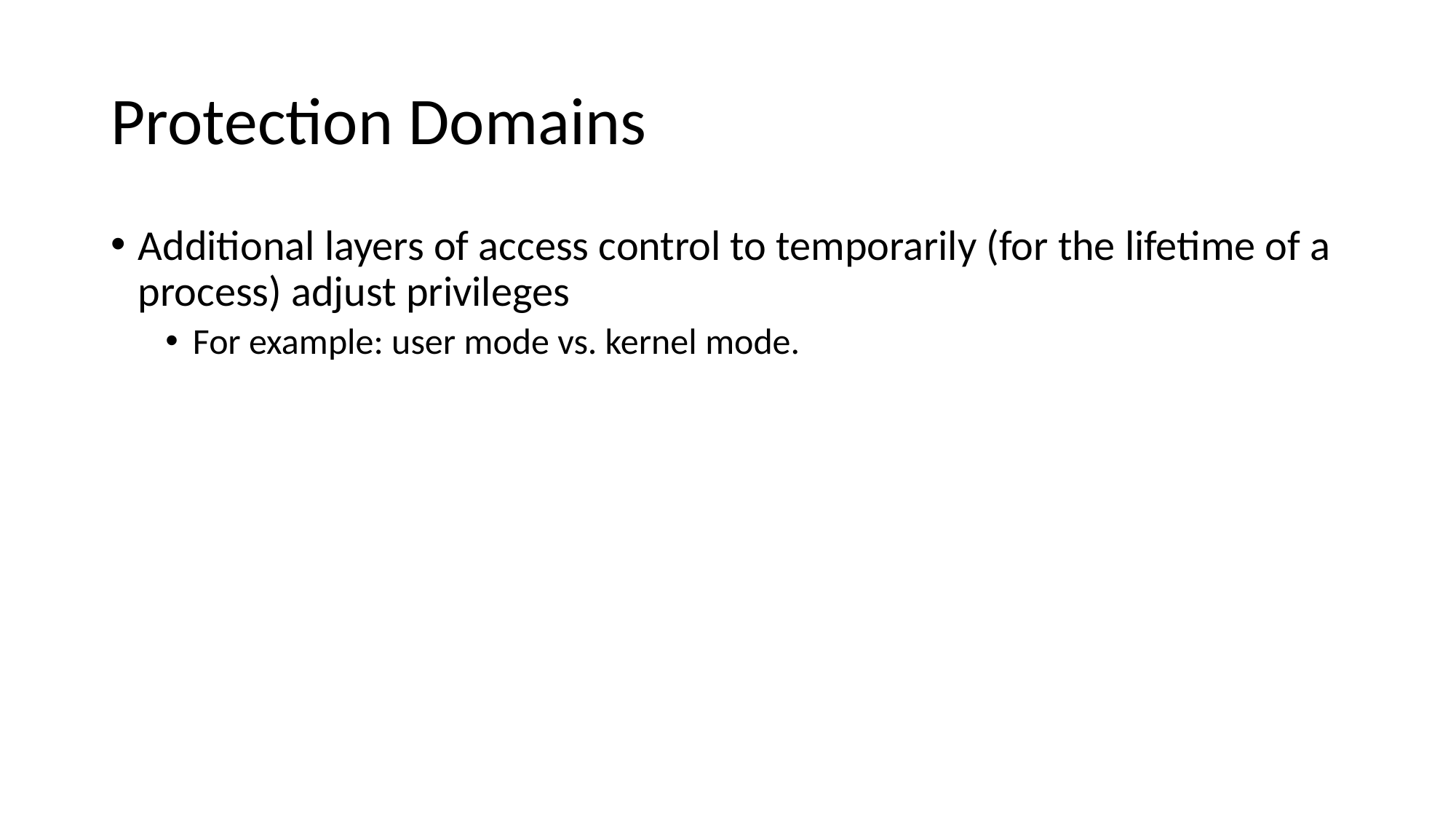

# Protection Domains
Additional layers of access control to temporarily (for the lifetime of a process) adjust privileges
For example: user mode vs. kernel mode.